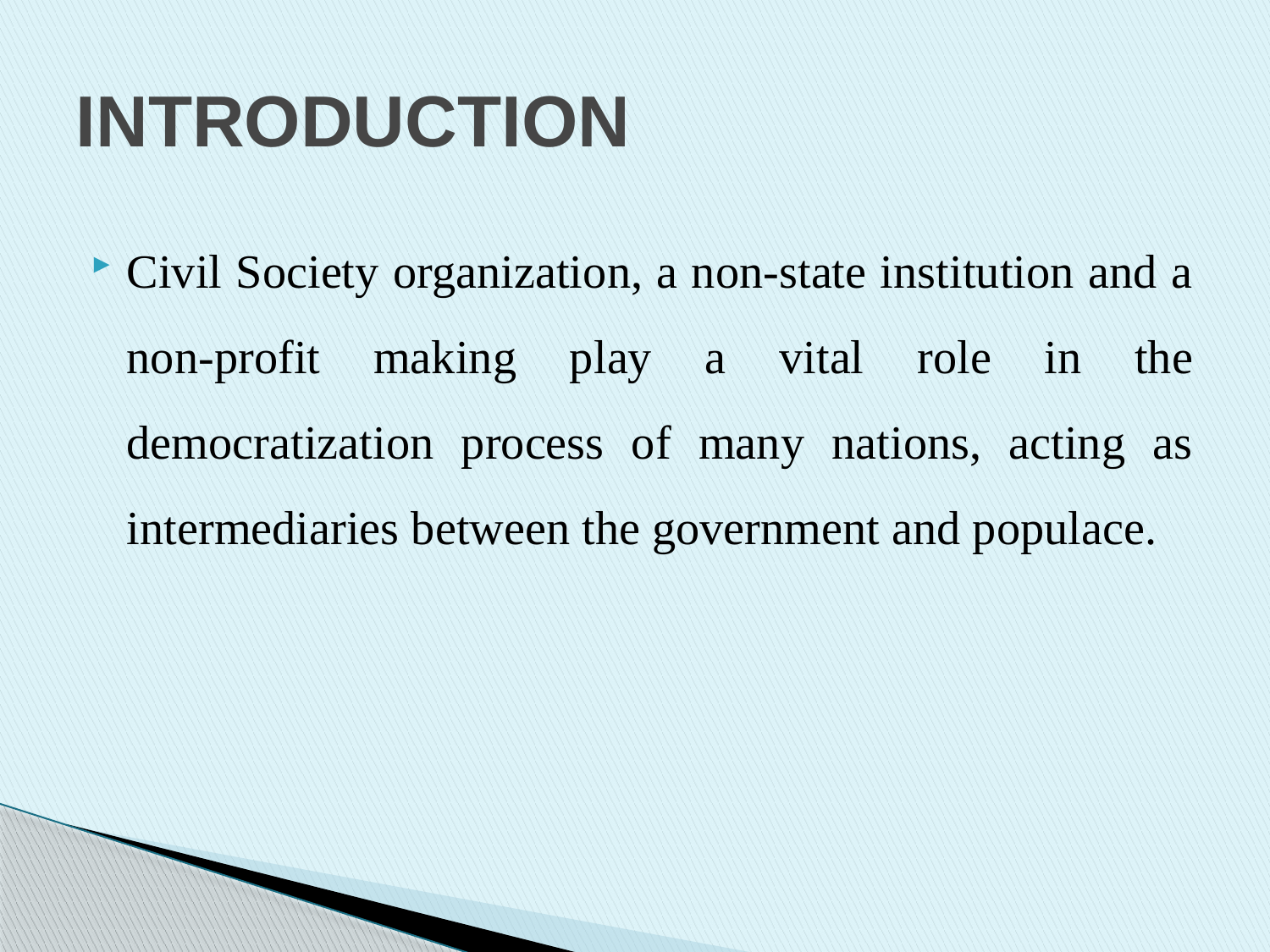

# INTRODUCTION
Civil Society organization, a non-state institution and a non-profit making play a vital role in the democratization process of many nations, acting as intermediaries between the government and populace.